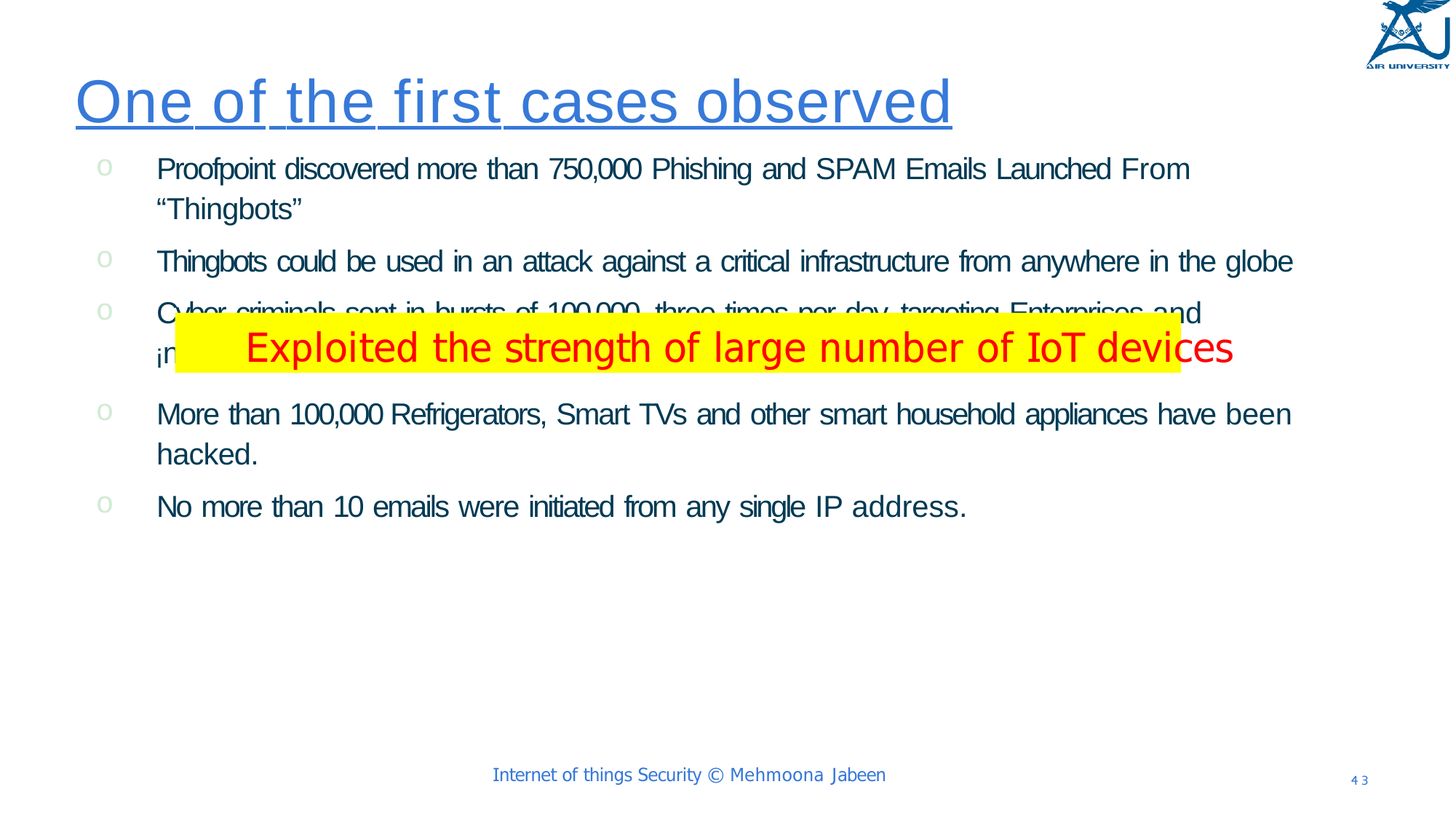

# One of the first cases observed
Proofpoint discovered more than 750,000 Phishing and SPAM Emails Launched From
“Thingbots”
Thingbots could be used in an attack against a critical infrastructure from anywhere in the globe
Cyber criminals sent in bursts of 100,000, three times per day, targeting Enterprises and
i	Exploited the strength of large number of IoT devices
More than 100,000 Refrigerators, Smart TVs and other smart household appliances have been
hacked.
No more than 10 emails were initiated from any single IP address.

ndividuals worldwide
Internet of things Security © Mehmoona Jabeen
4 3